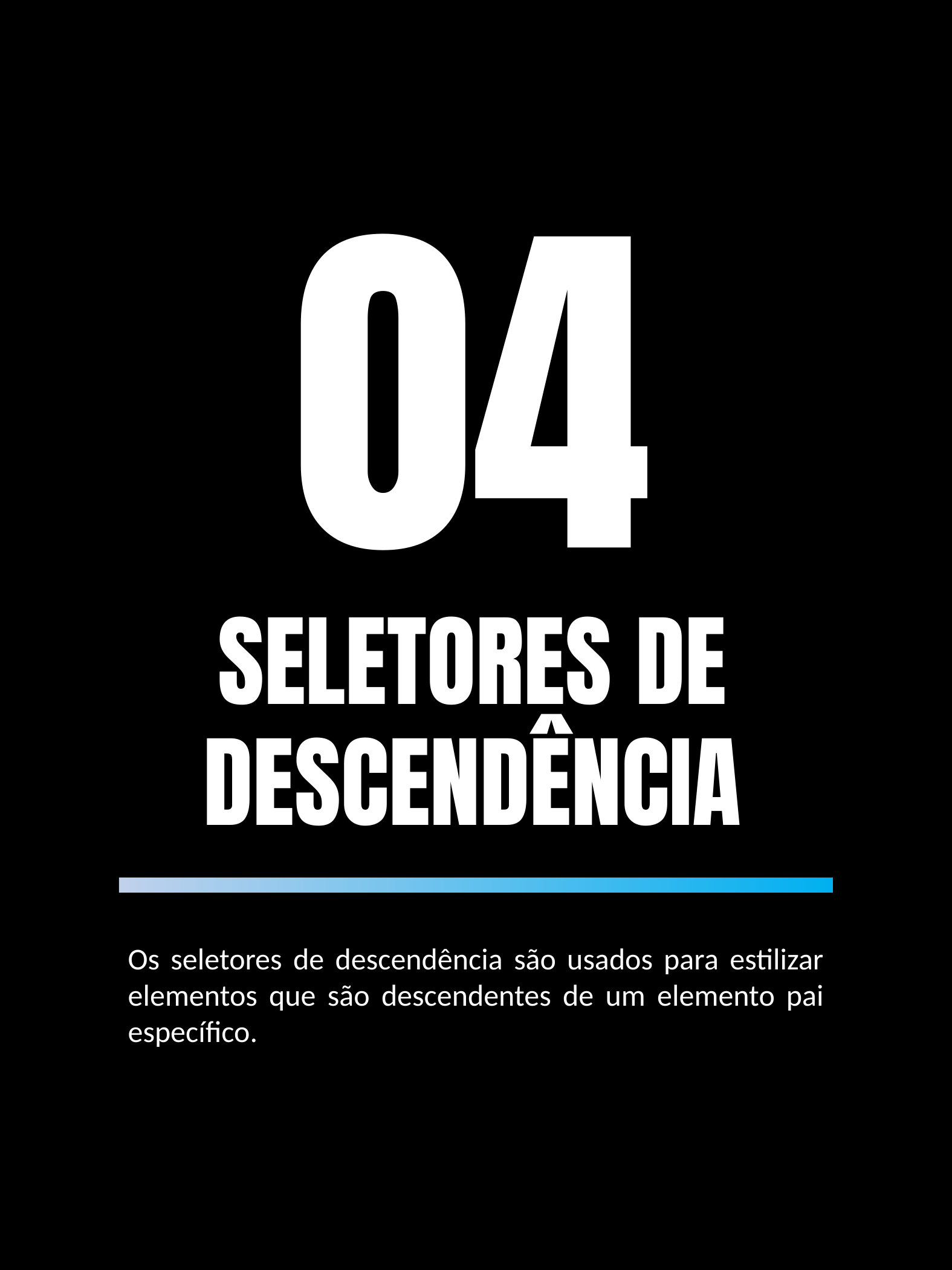

04
SELETORES DE DESCENDÊNCIA

Os seletores de descendência são usados para estilizar elementos que são descendentes de um elemento pai específico.
SELETORES CSS PARA JEDIS - LORENZO D.C. DANESI
16